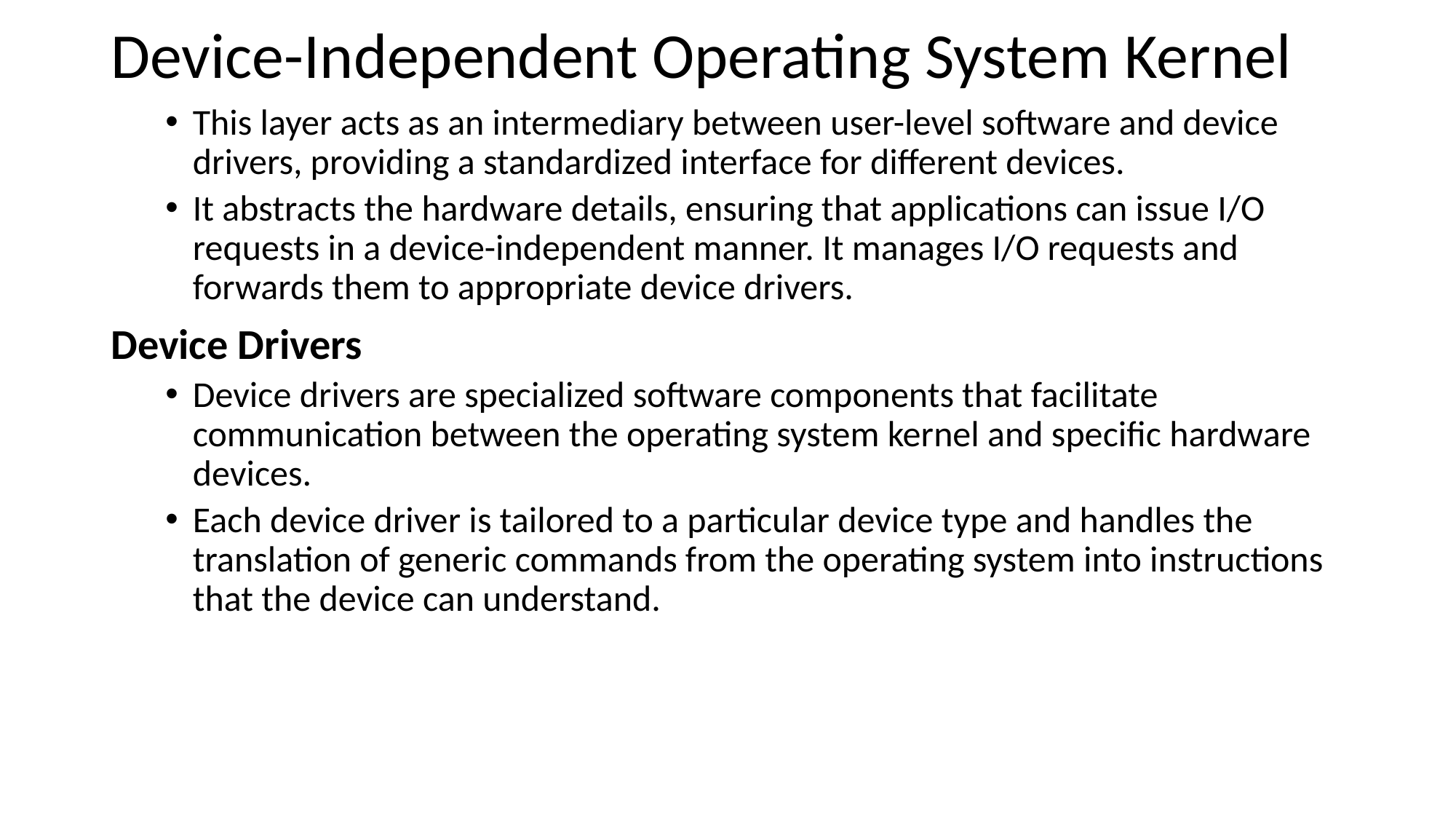

# Device-Independent Operating System Kernel
This layer acts as an intermediary between user-level software and device drivers, providing a standardized interface for different devices.
It abstracts the hardware details, ensuring that applications can issue I/O requests in a device-independent manner. It manages I/O requests and forwards them to appropriate device drivers.
Device Drivers
Device drivers are specialized software components that facilitate communication between the operating system kernel and specific hardware devices.
Each device driver is tailored to a particular device type and handles the translation of generic commands from the operating system into instructions that the device can understand.